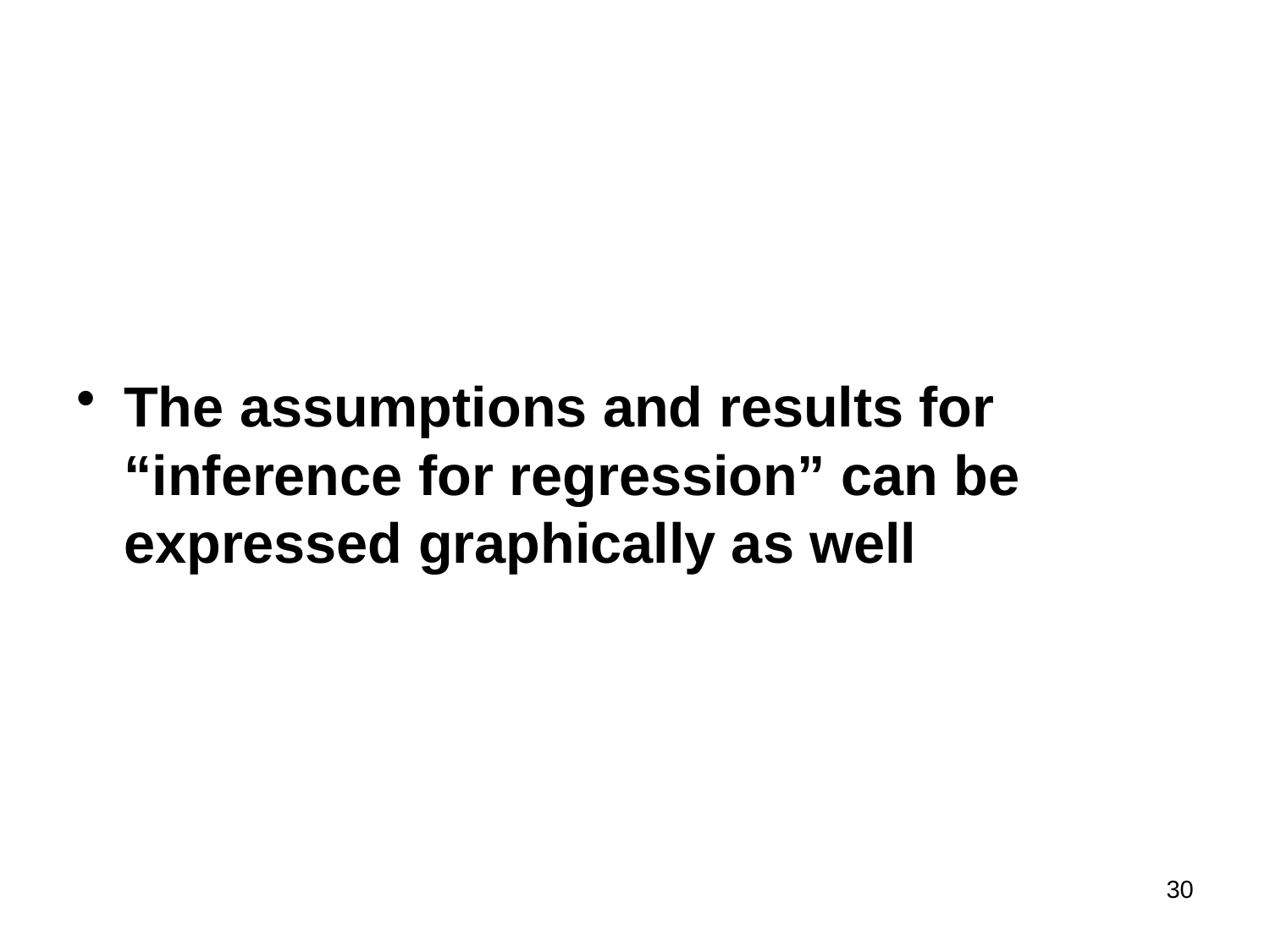

The assumptions and results for “inference for regression” can be expressed graphically as well
30
#